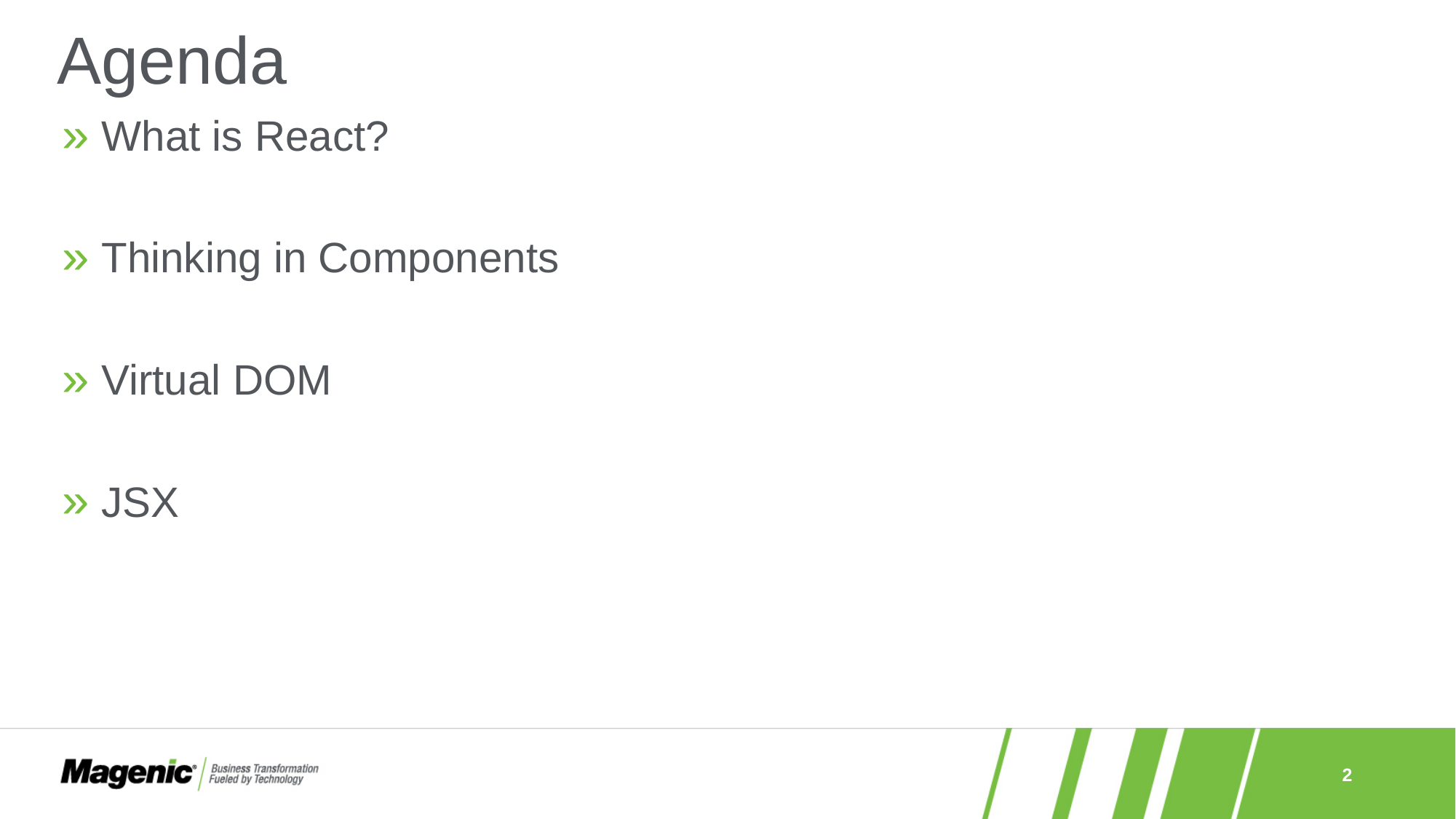

# Agenda
 What is React?

 Thinking in Components

 Virtual DOM

 JSX